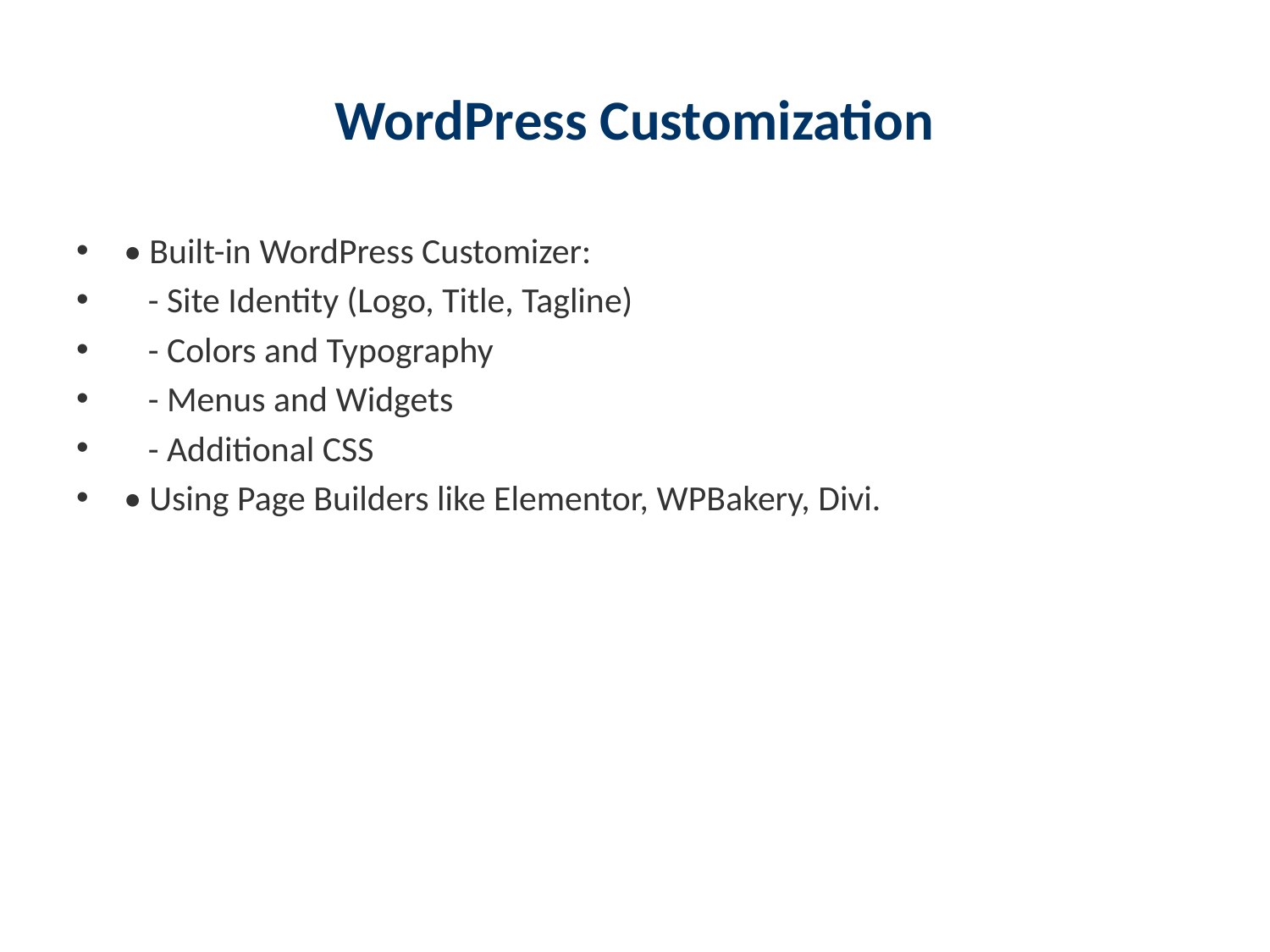

# WordPress Customization
• Built-in WordPress Customizer:
   - Site Identity (Logo, Title, Tagline)
   - Colors and Typography
   - Menus and Widgets
   - Additional CSS
• Using Page Builders like Elementor, WPBakery, Divi.